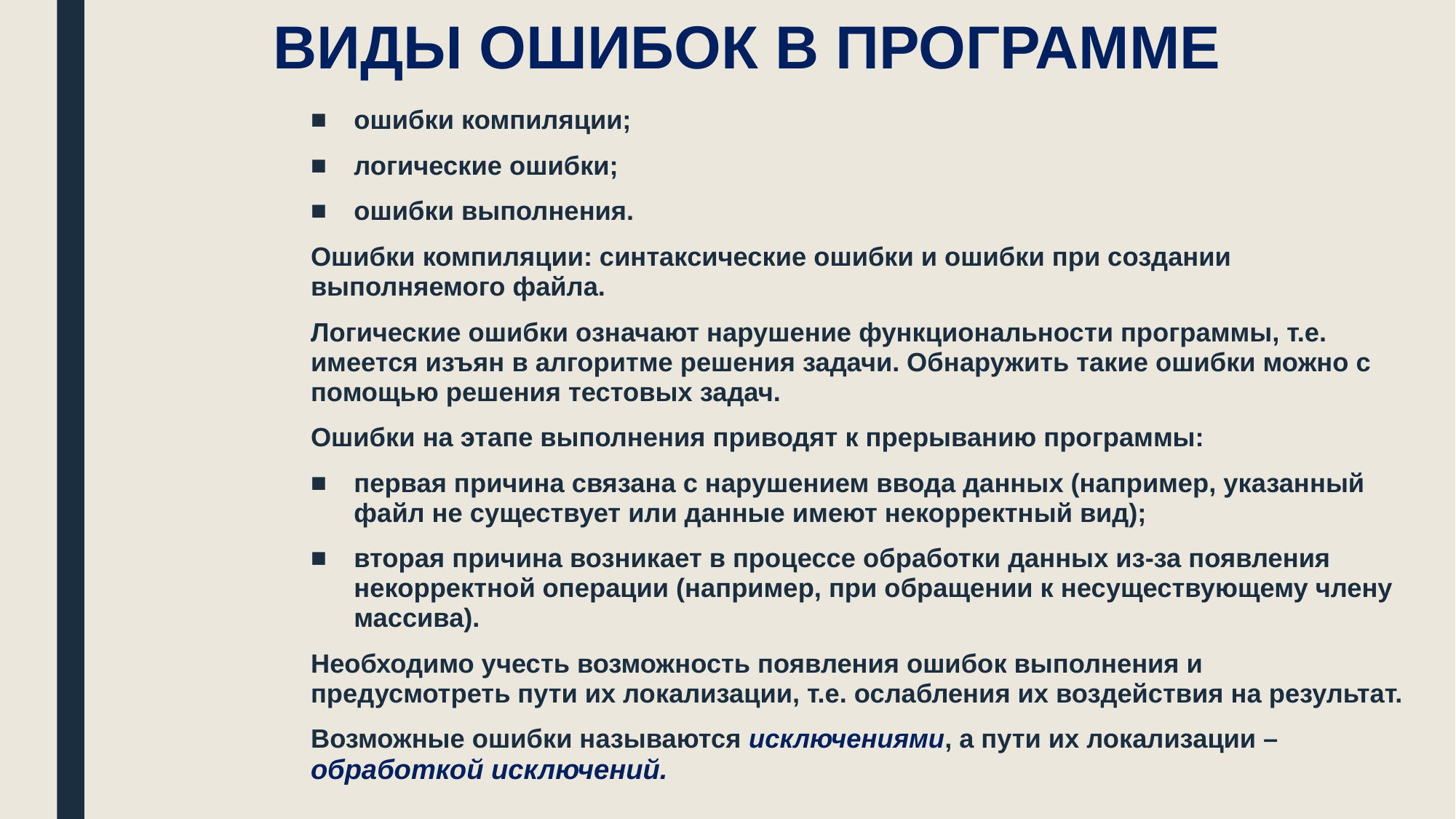

# ВИДЫ ОШИБОК В ПРОГРАММЕ
ошибки компиляции;
логические ошибки;
ошибки выполнения.
Ошибки компиляции: синтаксические ошибки и ошибки при создании выполняемого файла.
Логические ошибки означают нарушение функциональности программы, т.е. имеется изъян в алгоритме решения задачи. Обнаружить такие ошибки можно с помощью решения тестовых задач.
Ошибки на этапе выполнения приводят к прерыванию программы:
первая причина связана с нарушением ввода данных (например, указанный файл не существует или данные имеют некорректный вид);
вторая причина возникает в процессе обработки данных из-за появления некорректной операции (например, при обращении к несуществующему члену массива).
Необходимо учесть возможность появления ошибок выполнения и предусмотреть пути их локализации, т.е. ослабления их воздействия на результат.
Возможные ошибки называются исключениями, а пути их локализации – обработкой исключений.